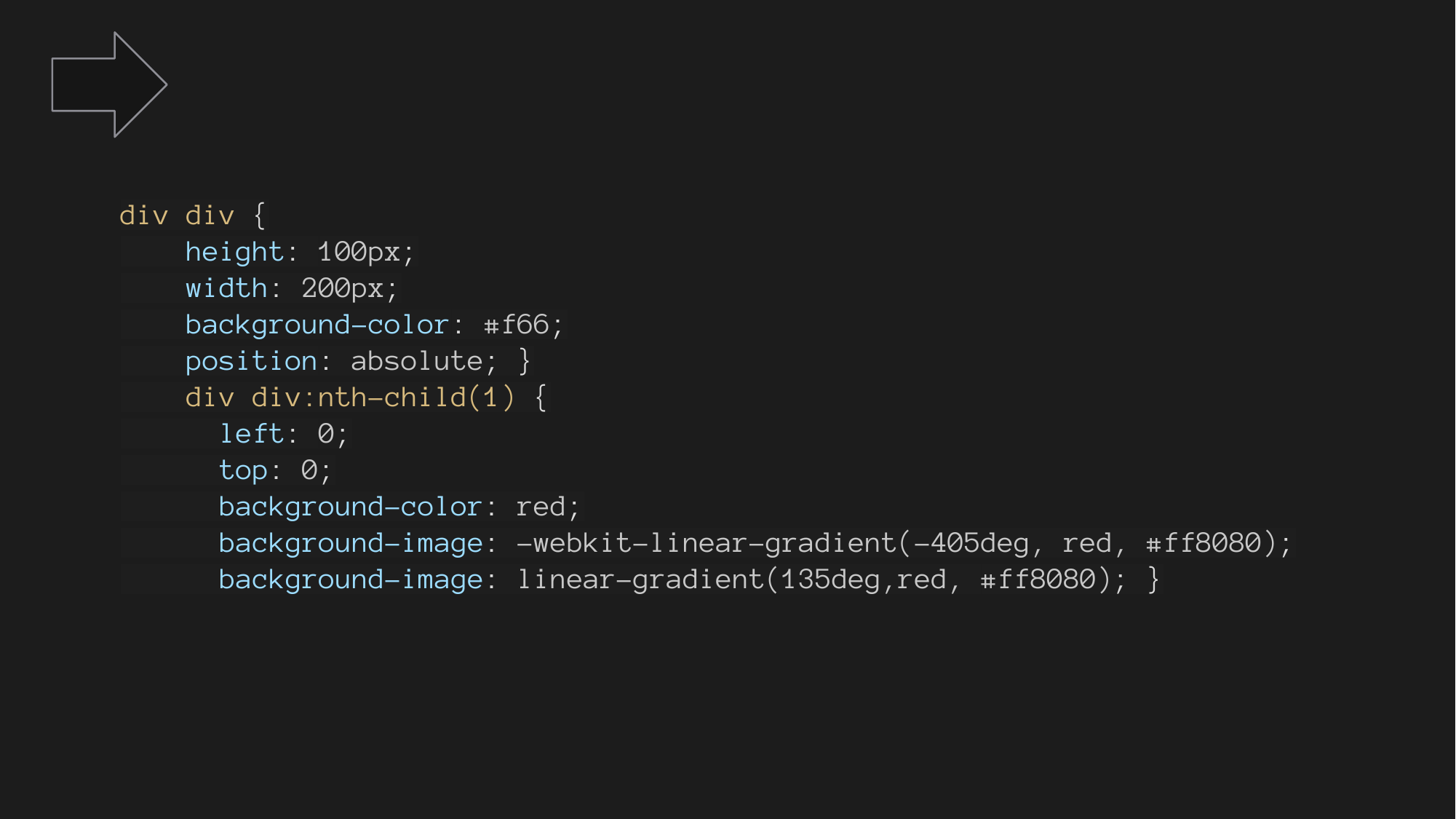

div div {
    height: 100px;
    width: 200px;
    background-color: #f66;
    position: absolute; }
    div div:nth-child(1) {
      left: 0;
      top: 0;
      background-color: red;
      background-image: -webkit-linear-gradient(-405deg, red, #ff8080);
      background-image: linear-gradient(135deg,red, #ff8080); }